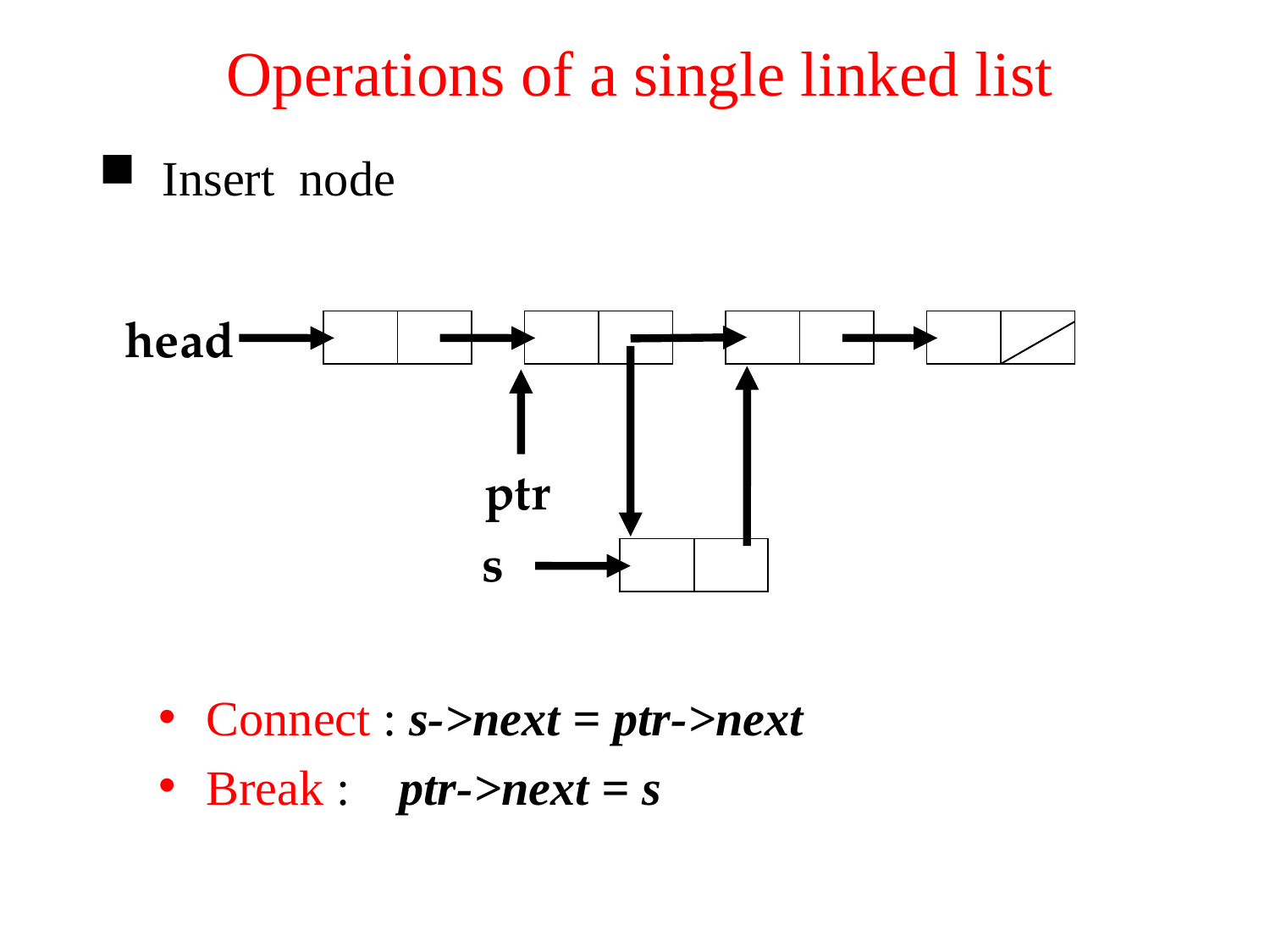

Operations of a single linked list
Insert  node
head

ptr

s

Connect : s->next = ptr->next
Break :    ptr->next = s